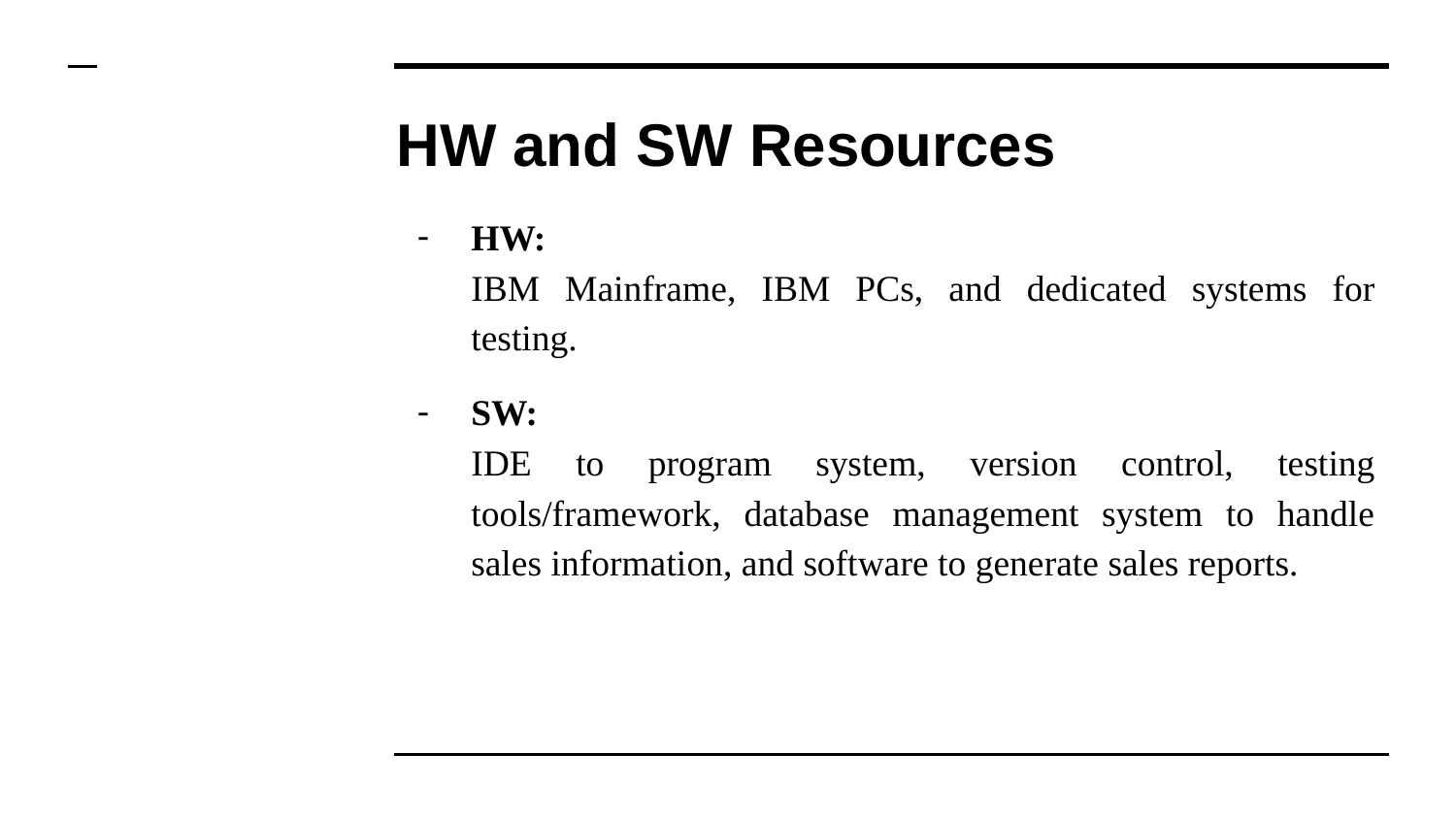

# HW and SW Resources
HW:
IBM Mainframe, IBM PCs, and dedicated systems for testing.
SW:
IDE to program system, version control, testing tools/framework, database management system to handle sales information, and software to generate sales reports.